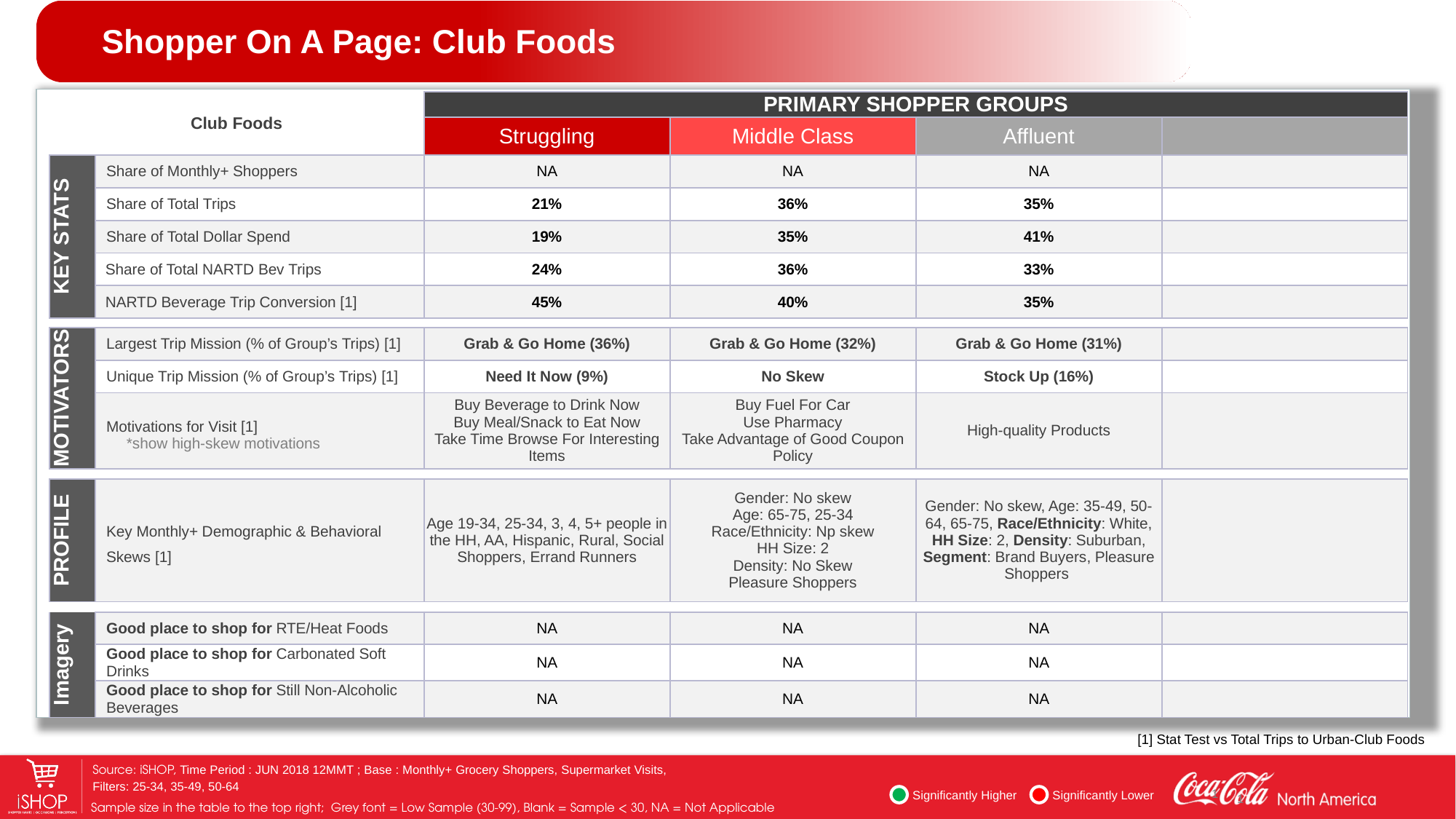

Shopper On A Page: Club Foods

| Club Foods |  | PRIMARY SHOPPER GROUPS |  |  |  |
| --- | --- | --- | --- | --- | --- |
|  |  | Struggling | Middle Class | Affluent |  |
| KEY STATS | Share of Monthly+ Shoppers | NA | NA | NA |  |
|  | Share of Total Trips | 21% | 36% | 35% |  |
|  | Share of Total Dollar Spend | 19% | 35% | 41% |  |
|  | Share of Total NARTD Bev Trips | 24% | 36% | 33% |  |
|  | NARTD Beverage Trip Conversion [1] | 45% | 40% | 35% |  |
|  |  |  |  |  |  |
| MOTIVATORS | Largest Trip Mission (% of Group’s Trips) [1] | Grab & Go Home (36%) | Grab & Go Home (32%) | Grab & Go Home (31%) |  |
|  | Unique Trip Mission (% of Group’s Trips) [1] | Need It Now (9%) | No Skew | Stock Up (16%) |  |
|  | Motivations for Visit [1] \*show high-skew motivations | Buy Beverage to Drink Now Buy Meal/Snack to Eat Now Take Time Browse For Interesting Items | Buy Fuel For Car Use Pharmacy Take Advantage of Good Coupon Policy | High-quality Products |  |
|  |  |  |  |  |  |
| PROFILE | Key Monthly+ Demographic & Behavioral Skews [1] | Age 19-34, 25-34, 3, 4, 5+ people in the HH, AA, Hispanic, Rural, Social Shoppers, Errand Runners | Gender: No skew Age: 65-75, 25-34 Race/Ethnicity: Np skew HH Size: 2 Density: No Skew Pleasure Shoppers | Gender: No skew, Age: 35-49, 50-64, 65-75, Race/Ethnicity: White, HH Size: 2, Density: Suburban, Segment: Brand Buyers, Pleasure Shoppers |  |
|  |  |  |  |  |  |
| Imagery | Good place to shop for RTE/Heat Foods | NA | NA | NA |  |
|  | Good place to shop for Carbonated Soft Drinks | NA | NA | NA |  |
|  | Good place to shop for Still Non-Alcoholic Beverages | NA | NA | NA |  |
[1] Stat Test vs Total Trips to Urban-Club Foods
1
1